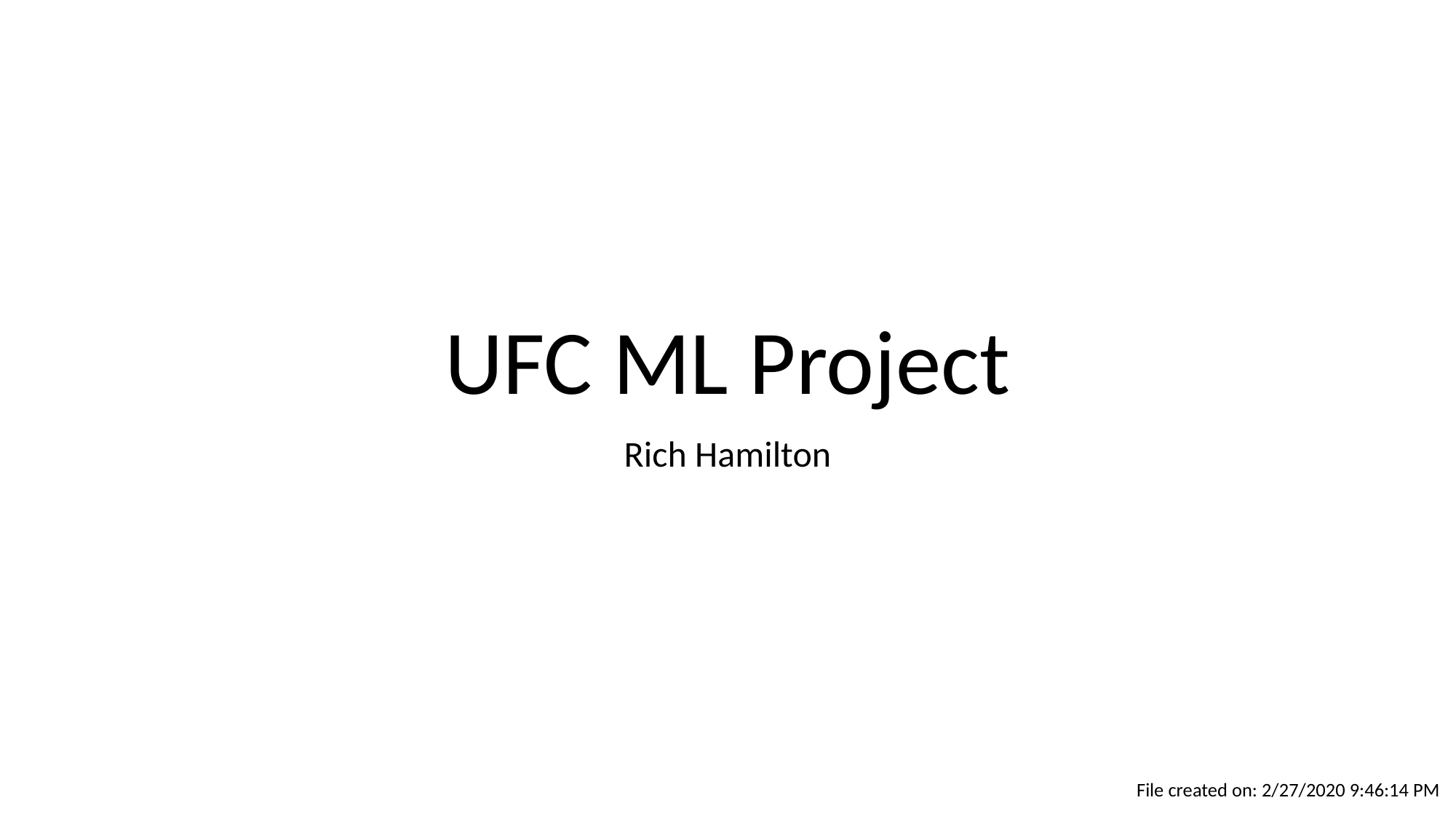

# UFC ML Project
Rich Hamilton
File created on: 2/27/2020 9:46:14 PM